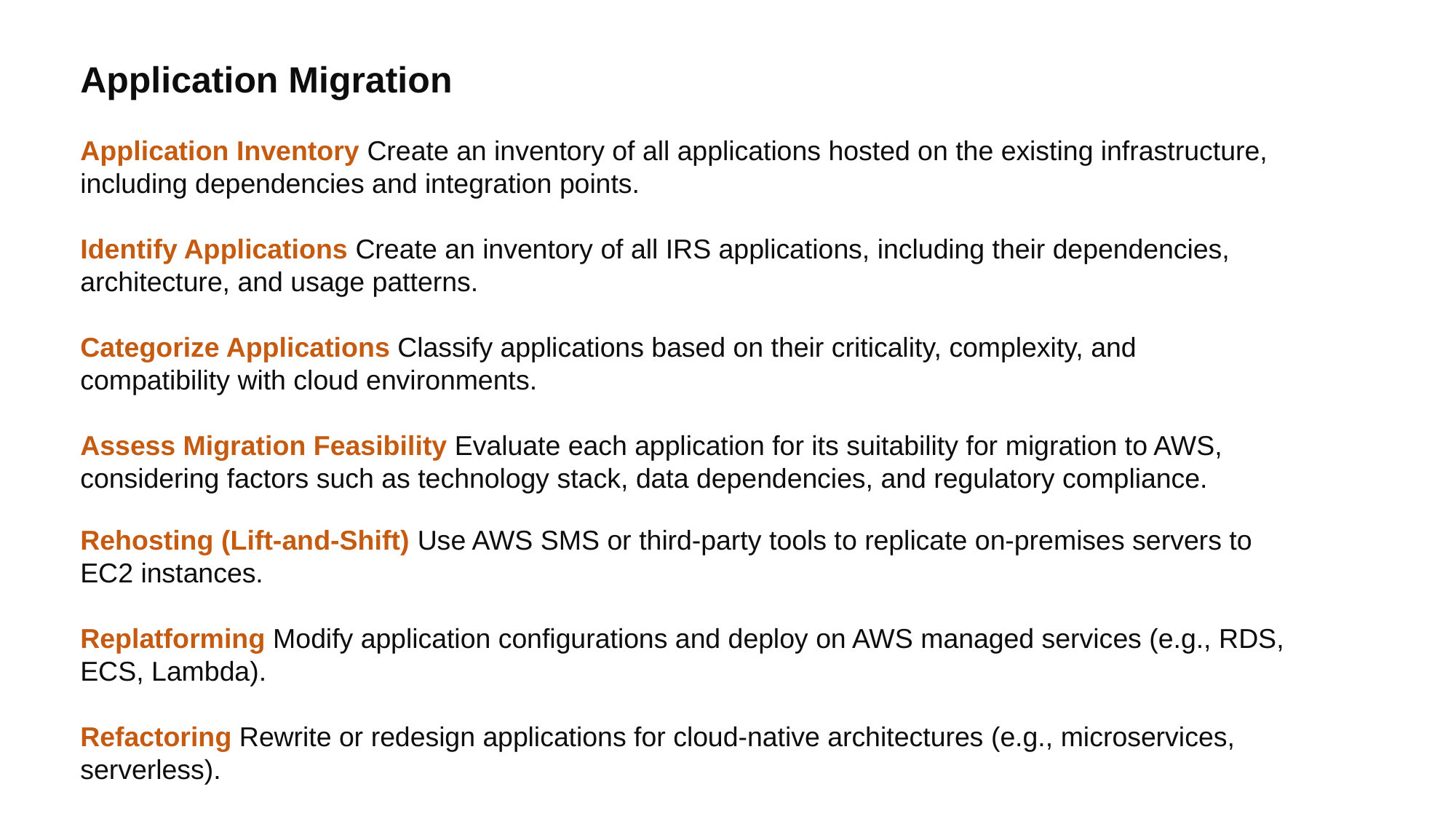

Application Migration

Application Inventory Create an inventory of all applications hosted on the existing infrastructure, including dependencies and integration points.

Identify Applications Create an inventory of all IRS applications, including their dependencies, architecture, and usage patterns.

Categorize Applications Classify applications based on their criticality, complexity, and compatibility with cloud environments.

Assess Migration Feasibility Evaluate each application for its suitability for migration to AWS, considering factors such as technology stack, data dependencies, and regulatory compliance.
Rehosting (Lift-and-Shift) Use AWS SMS or third-party tools to replicate on-premises servers to EC2 instances.

Replatforming Modify application configurations and deploy on AWS managed services (e.g., RDS, ECS, Lambda).

Refactoring Rewrite or redesign applications for cloud-native architectures (e.g., microservices, serverless).